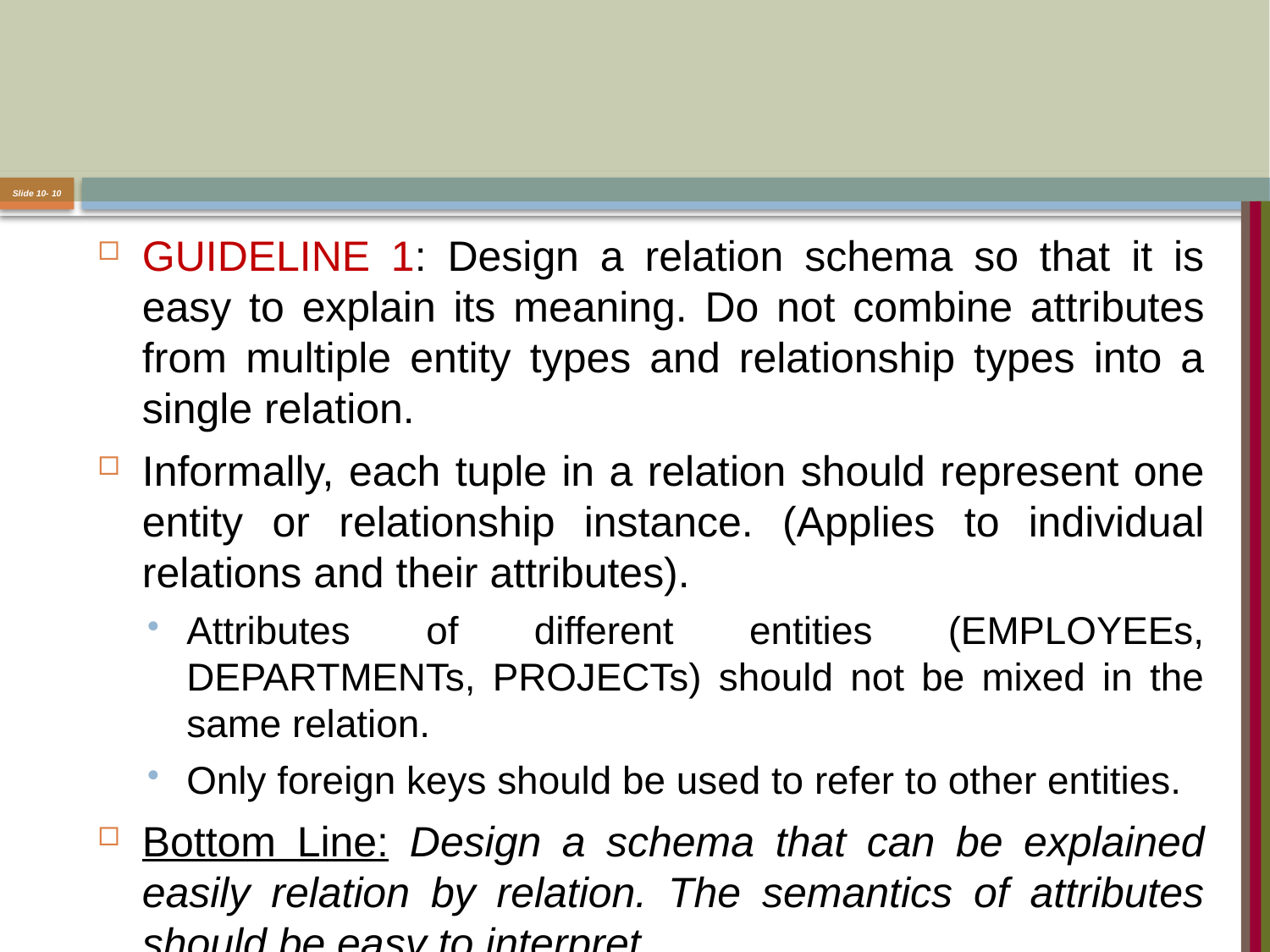

#
Slide 10- 10
GUIDELINE 1: Design a relation schema so that it is easy to explain its meaning. Do not combine attributes from multiple entity types and relationship types into a single relation.
Informally, each tuple in a relation should represent one entity or relationship instance. (Applies to individual relations and their attributes).
Attributes of different entities (EMPLOYEEs, DEPARTMENTs, PROJECTs) should not be mixed in the same relation.
Only foreign keys should be used to refer to other entities.
Bottom Line: Design a schema that can be explained easily relation by relation. The semantics of attributes should be easy to interpret.